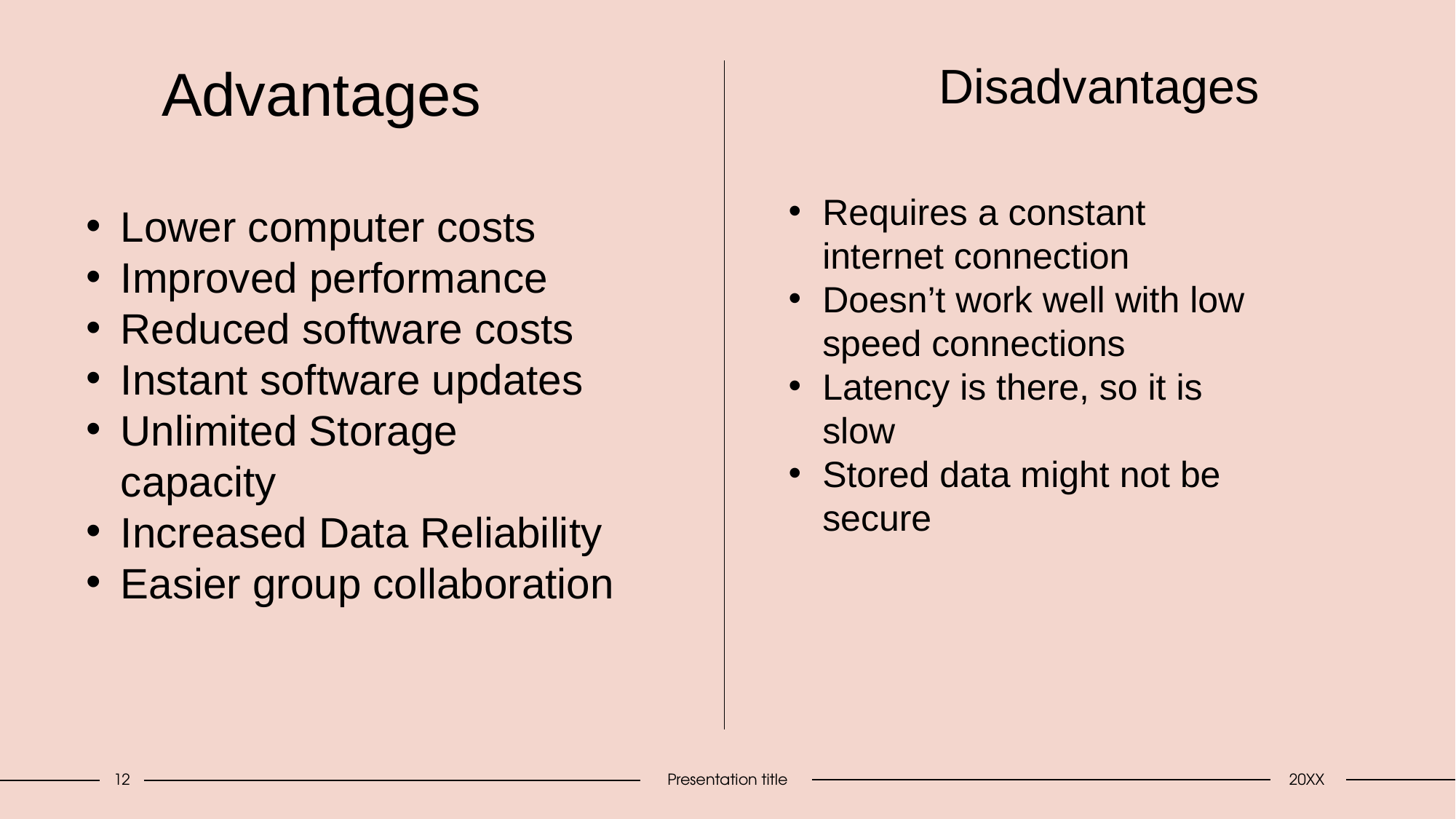

Advantages
Disadvantages
Requires a constant internet connection
Doesn’t work well with low speed connections
Latency is there, so it is slow
Stored data might not be secure
Lower computer costs
Improved performance
Reduced software costs
Instant software updates
Unlimited Storage capacity
Increased Data Reliability
Easier group collaboration
12
Presentation title
20XX